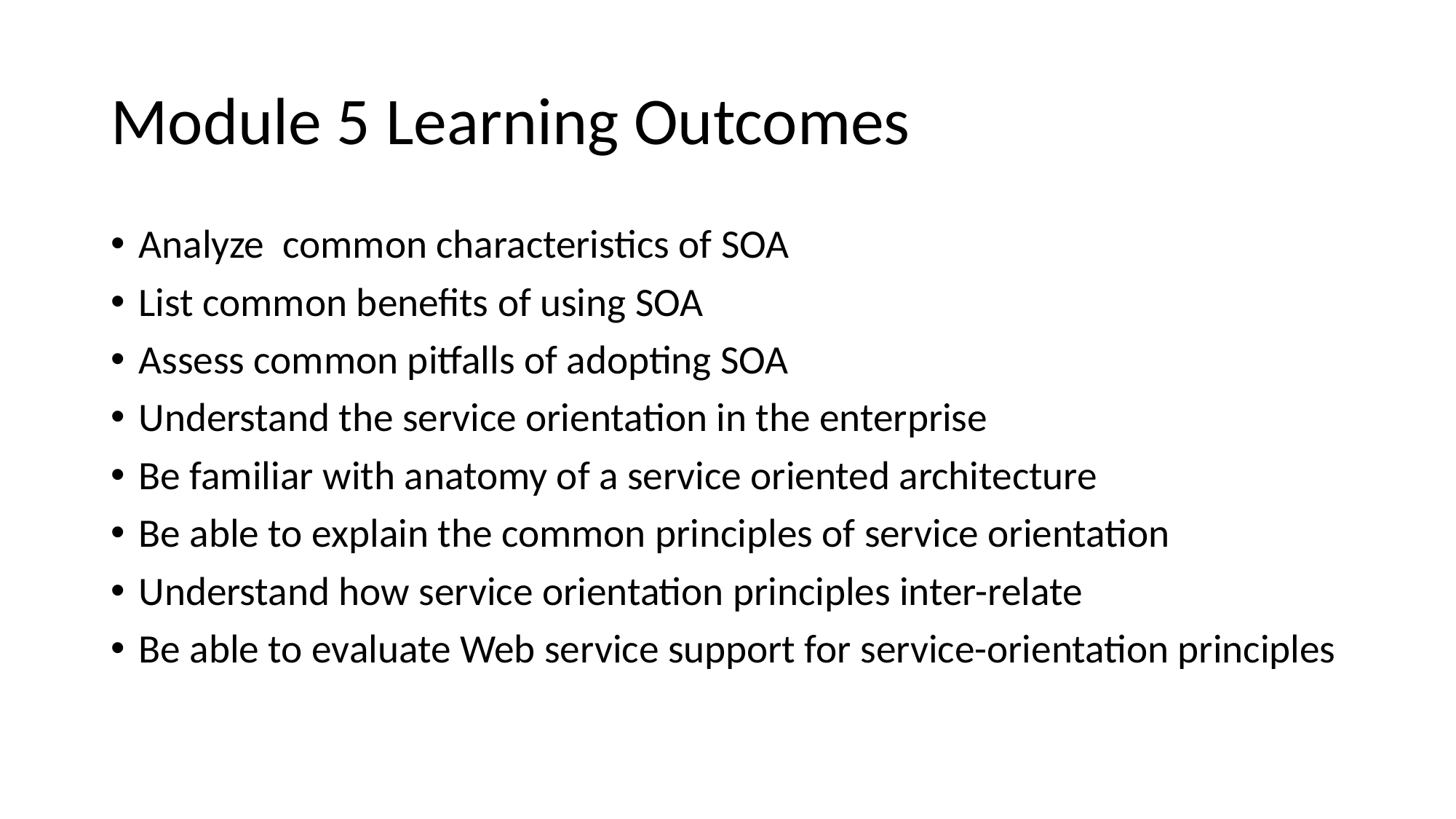

# Module 5 Learning Outcomes
Analyze  common characteristics of SOA
List common benefits of using SOA
Assess common pitfalls of adopting SOA
Understand the service orientation in the enterprise
Be familiar with anatomy of a service oriented architecture
Be able to explain the common principles of service orientation
Understand how service orientation principles inter-relate
Be able to evaluate Web service support for service-orientation principles